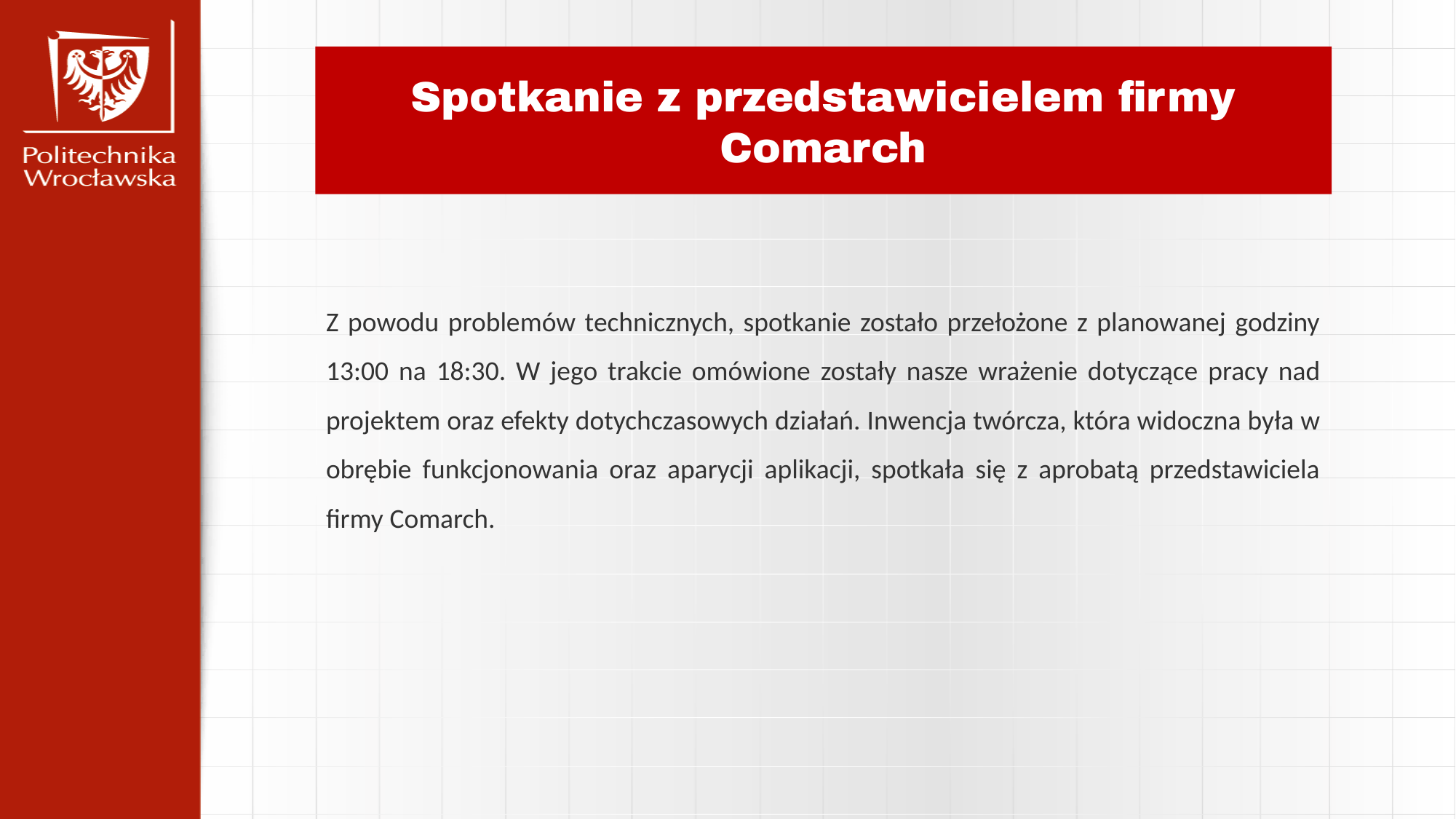

Spotkanie z przedstawicielem firmy Comarch
Z powodu problemów technicznych, spotkanie zostało przełożone z planowanej godziny 13:00 na 18:30. W jego trakcie omówione zostały nasze wrażenie dotyczące pracy nad projektem oraz efekty dotychczasowych działań. Inwencja twórcza, która widoczna była w obrębie funkcjonowania oraz aparycji aplikacji, spotkała się z aprobatą przedstawiciela firmy Comarch.